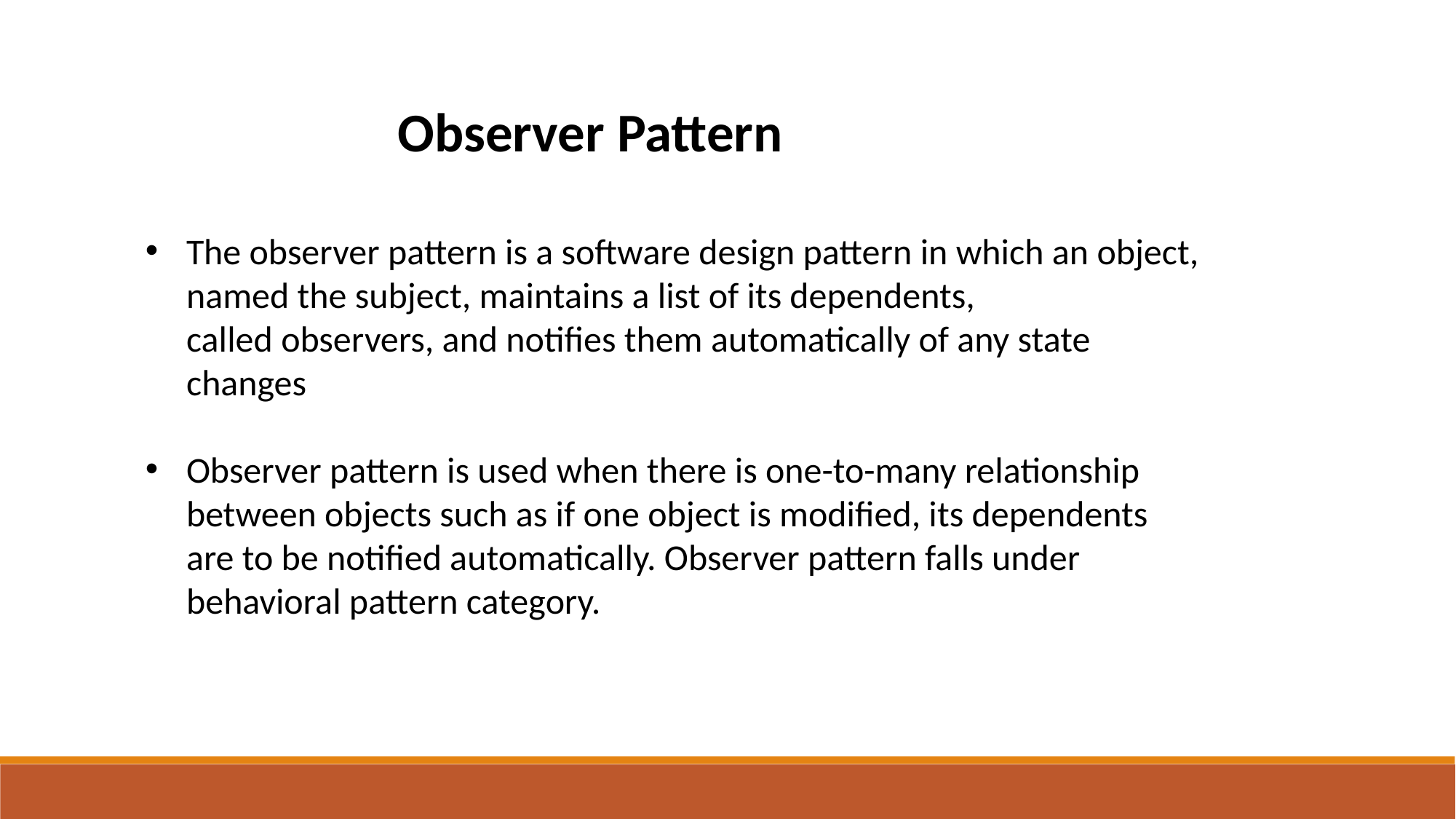

Observer Pattern
The observer pattern is a software design pattern in which an object, named the subject, maintains a list of its dependents, called observers, and notifies them automatically of any state changes

Observer pattern is used when there is one-to-many relationship between objects such as if one object is modified, its dependents are to be notified automatically. Observer pattern falls under behavioral pattern category.